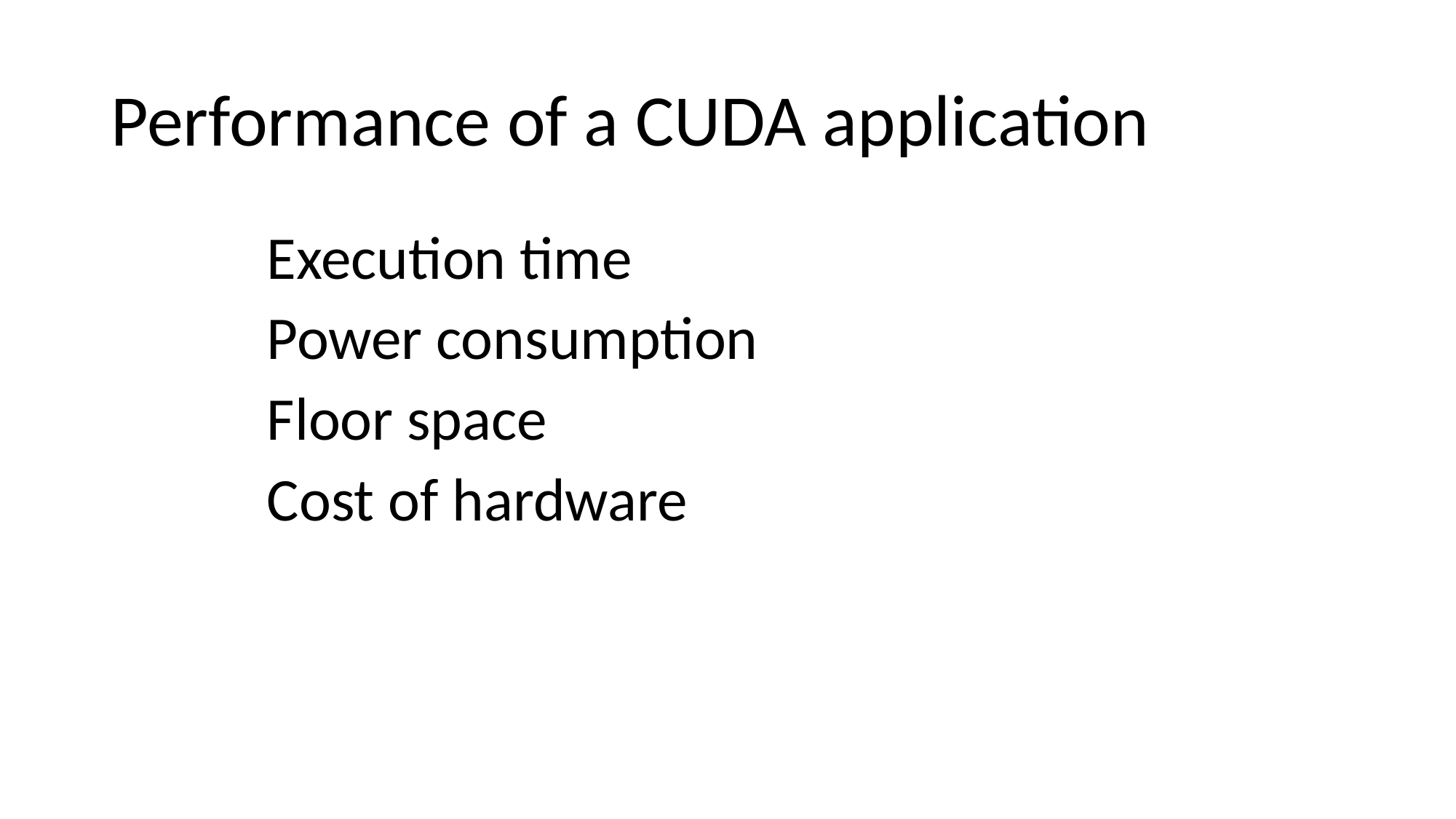

# Performance of a CUDA application
Execution time
Power consumption
Floor space
Cost of hardware